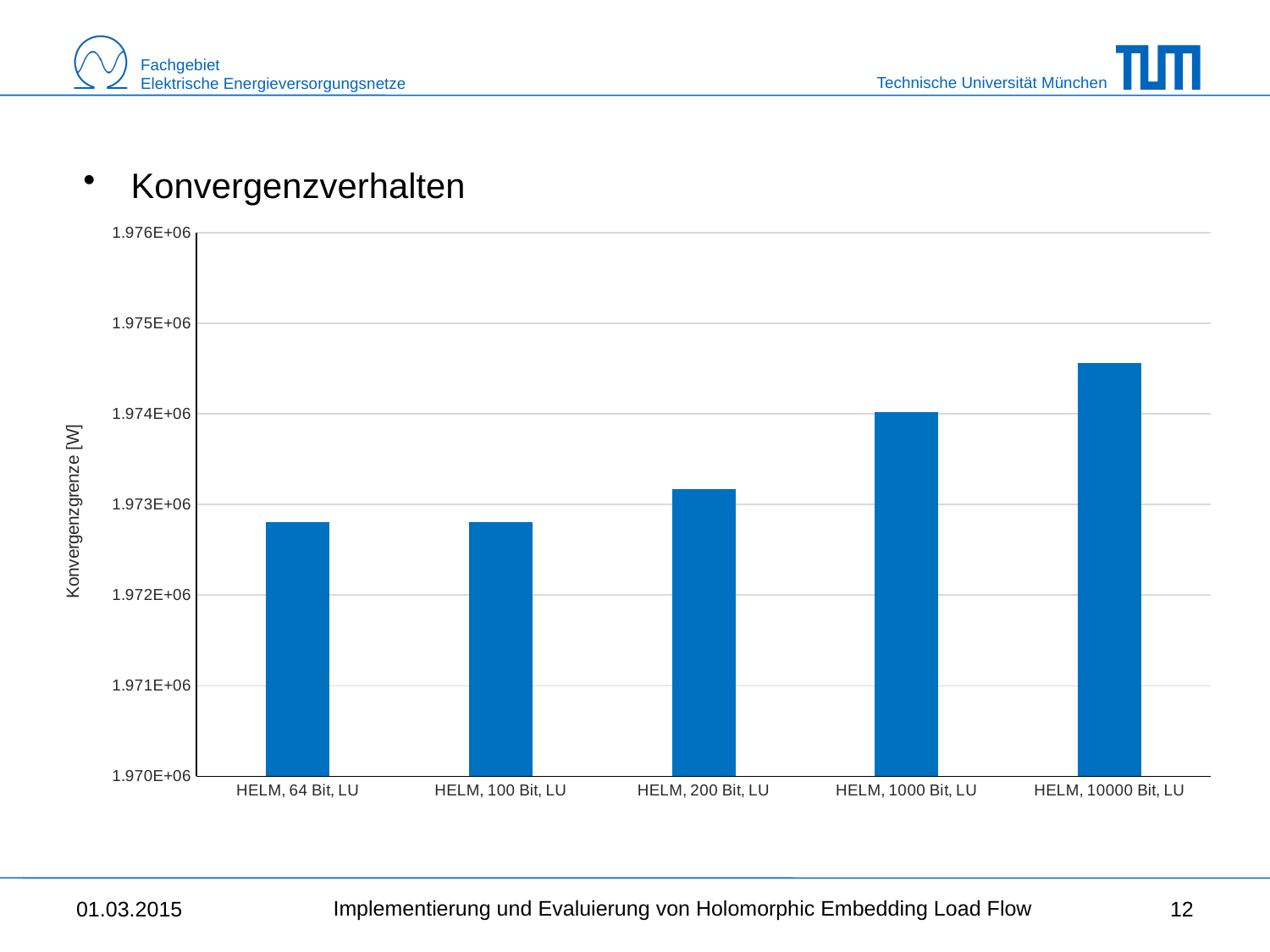

Konvergenzverhalten

### Chart

| Category | Konvergenzgrenze [W] |
|---|---|
| HELM, 64 Bit, LU | 1972808.83789063 |
| HELM, 100 Bit, LU | 1972808.83789063 |
| HELM, 200 Bit, LU | 1973171.23413086 |
| HELM, 1000 Bit, LU | 1974020.00427246 |
| HELM, 10000 Bit, LU | 1974563.0 |
Implementierung und Evaluierung von Holomorphic Embedding Load Flow
01.03.2015
12